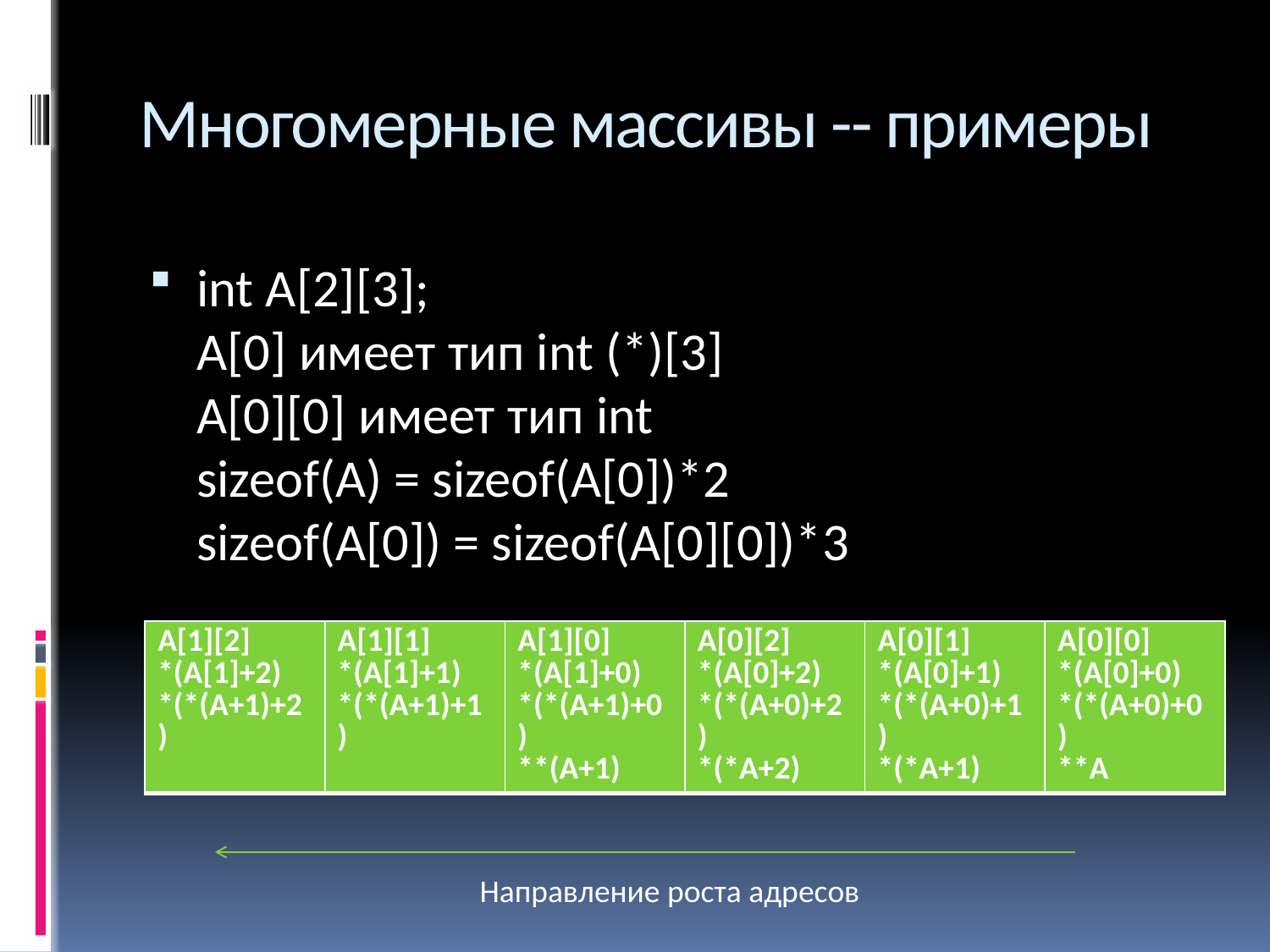

# Многомерные массивы -- примеры
int A[2][3];
A[0] имеет тип int (*)[3]
A[0][0] имеет тип int
sizeof(A) = sizeof(A[0])*2
sizeof(A[0]) = sizeof(A[0][0])*3

| A[1][2] \*(A[1]+2) \*(\*(A+1)+2) | A[1][1] \*(A[1]+1) \*(\*(A+1)+1) | A[1][0] \*(A[1]+0) \*(\*(A+1)+0) \*\*(A+1) | A[0][2] \*(A[0]+2) \*(\*(A+0)+2) \*(\*A+2) | A[0][1] \*(A[0]+1) \*(\*(A+0)+1) \*(\*A+1) | A[0][0] \*(A[0]+0) \*(\*(A+0)+0) \*\*A |
| --- | --- | --- | --- | --- | --- |
Направление роста адресов